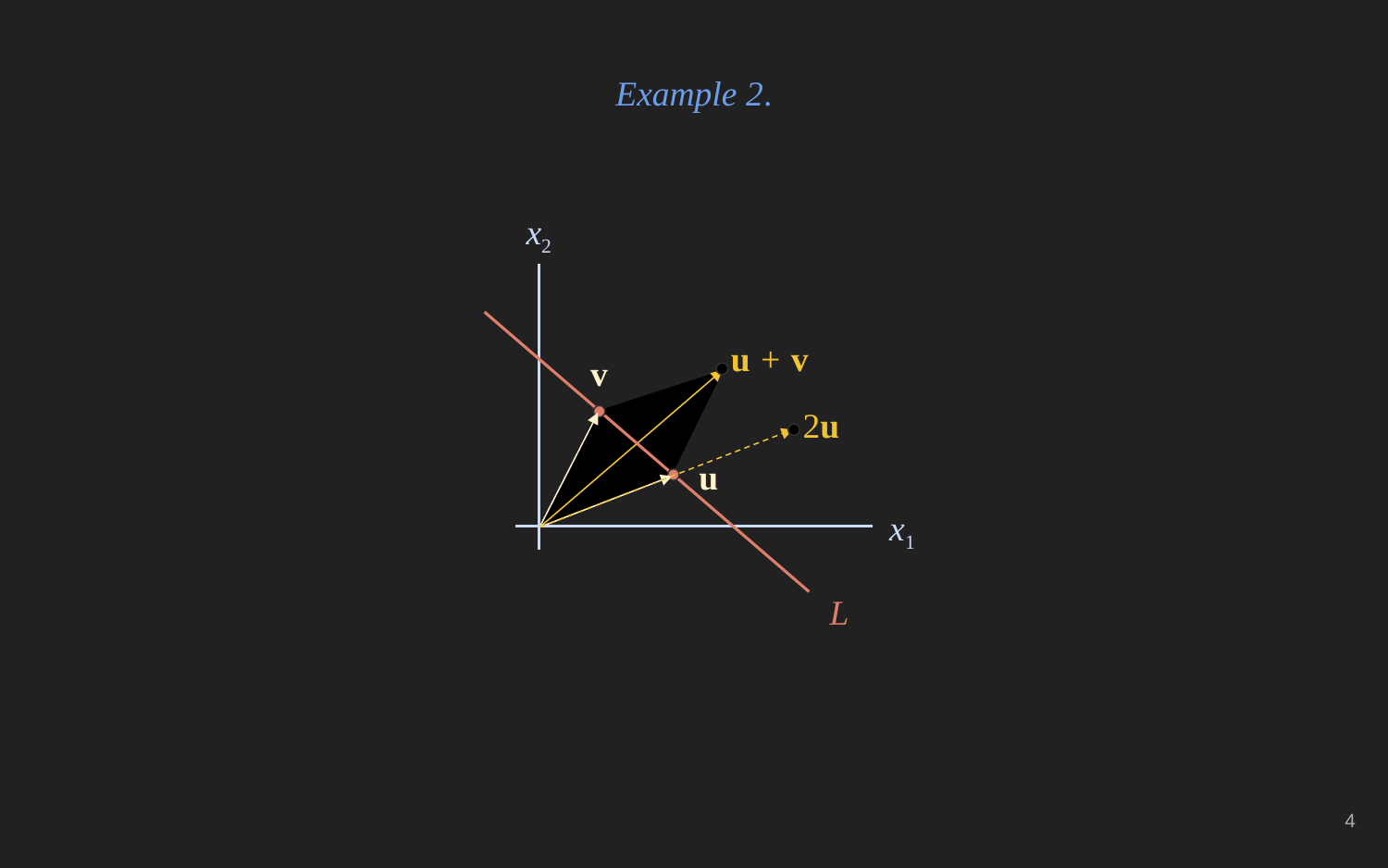

Example 2.
x2
x1
L
u + v

v

u

2u

4